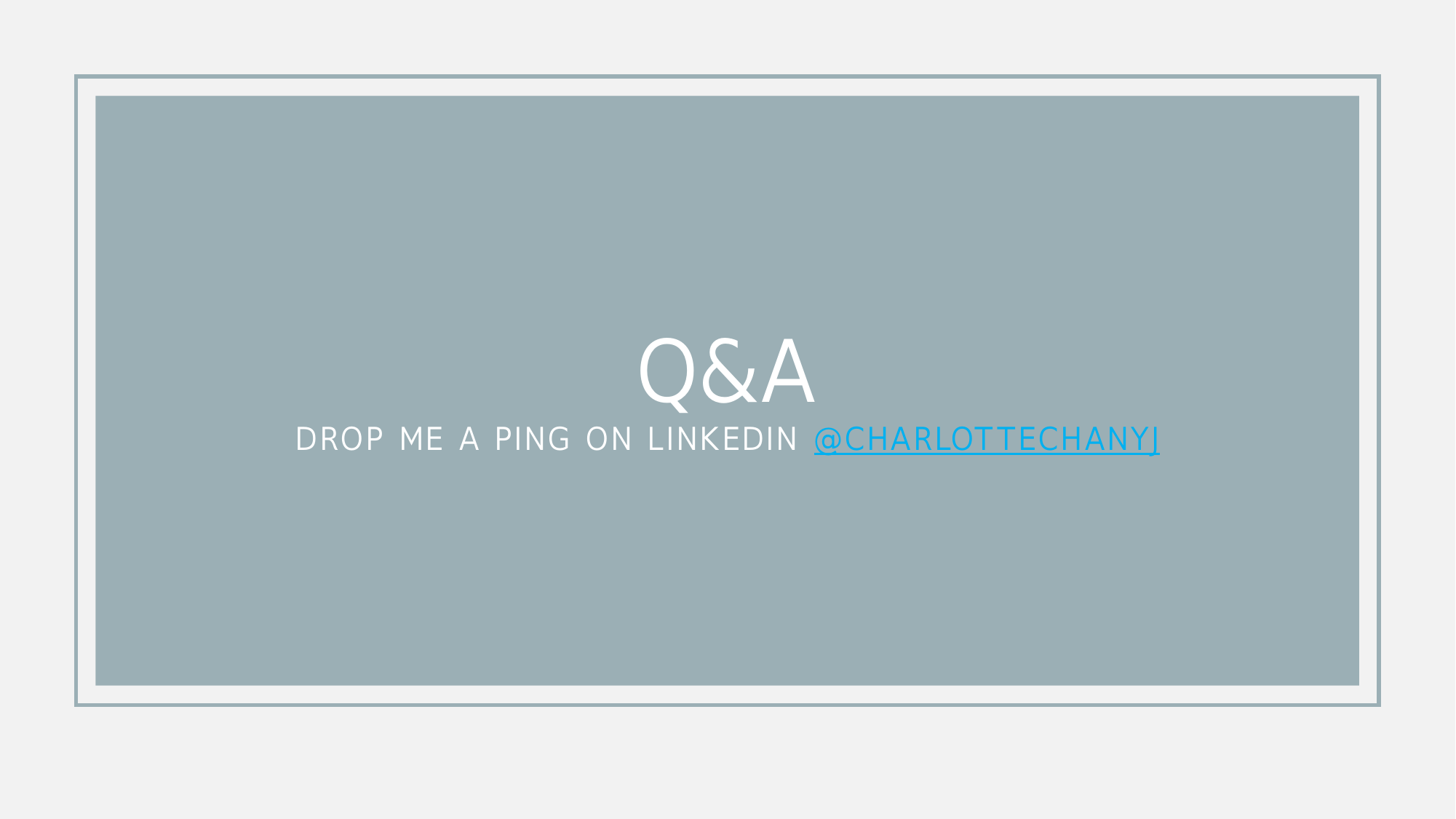

# Q&A Drop me a ping on LinkedIn @charlottechanyj